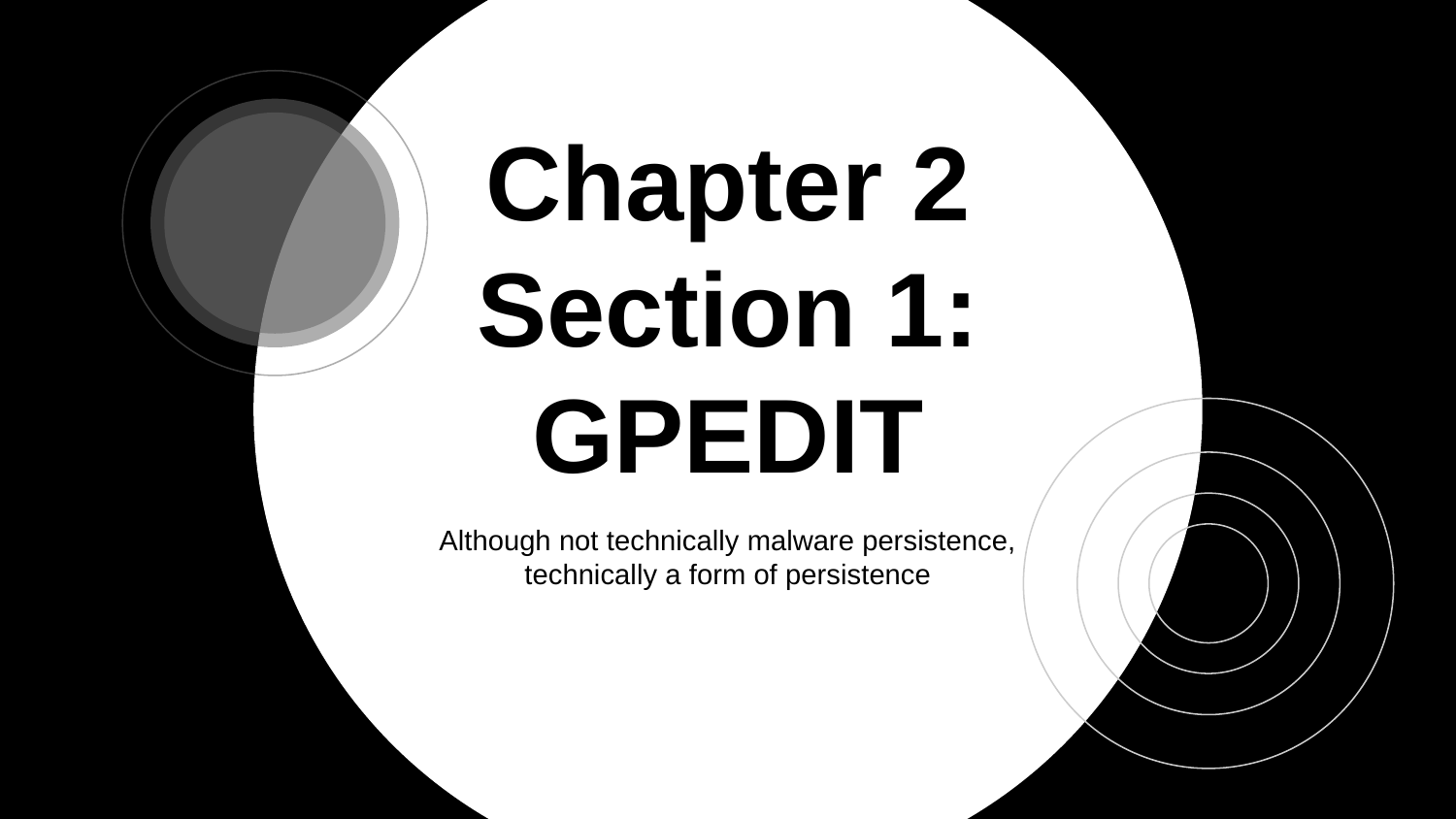

# Chapter 2 Section 1:
GPEDIT
Although not technically malware persistence, technically a form of persistence